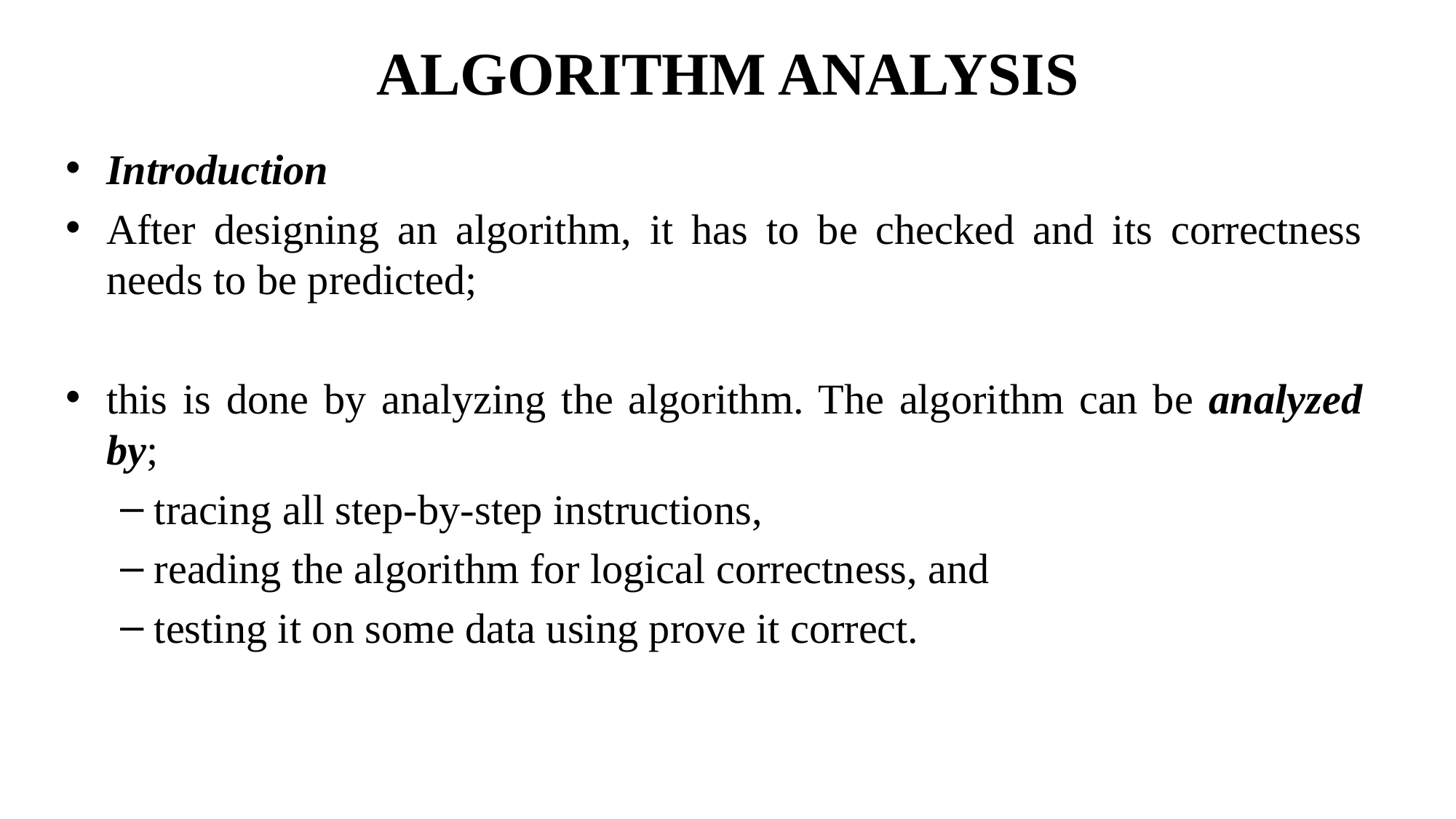

# ALGORITHM ANALYSIS
Introduction
After designing an algorithm, it has to be checked and its correctness needs to be predicted;

this is done by analyzing the algorithm. The algorithm can be analyzed by;
tracing all step-by-step instructions,
reading the algorithm for logical correctness, and
testing it on some data using prove it correct.